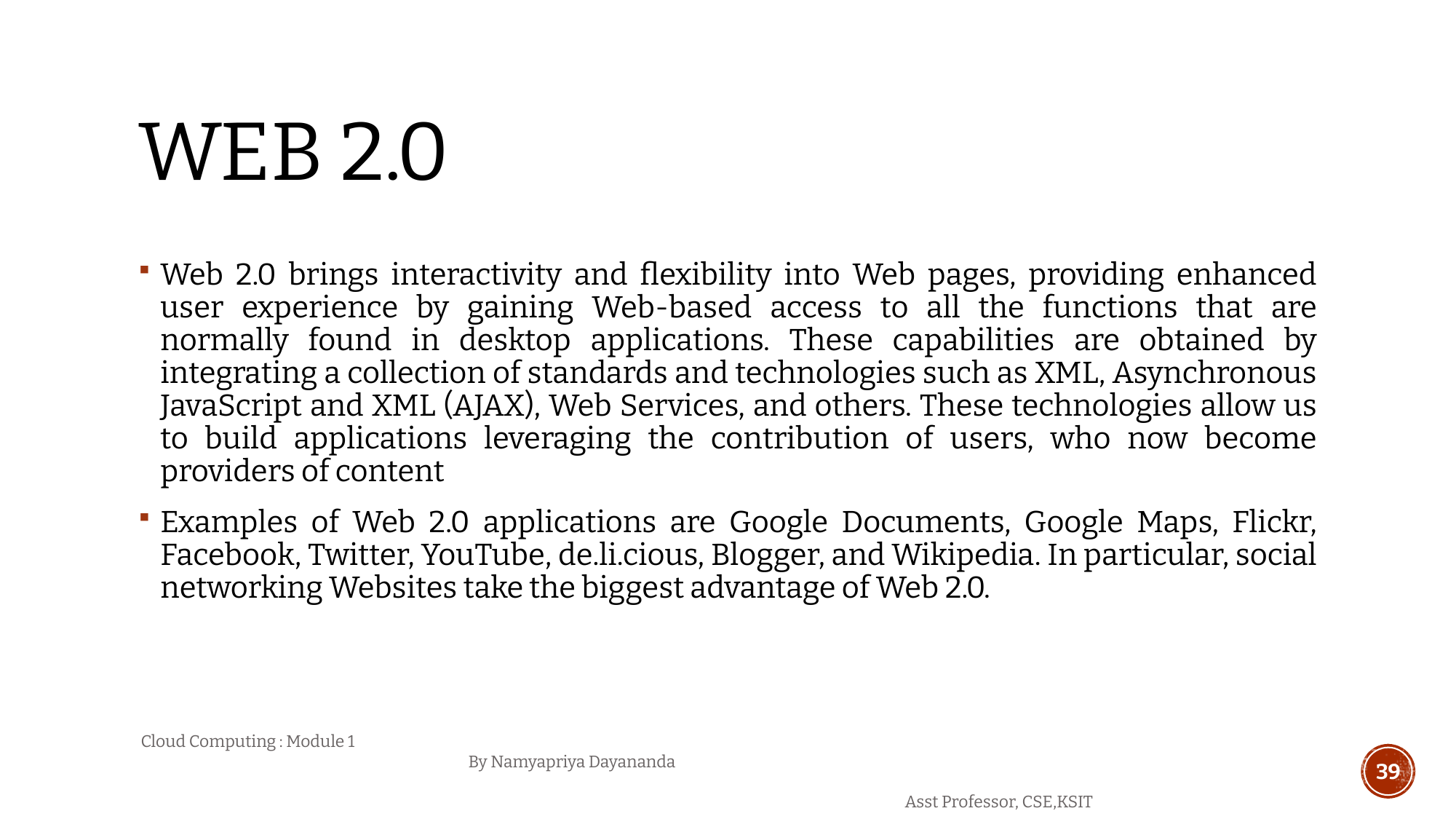

# Web 2.0
Web 2.0 brings interactivity and flexibility into Web pages, providing enhanced user experience by gaining Web-based access to all the functions that are normally found in desktop applications. These capabilities are obtained by integrating a collection of standards and technologies such as XML, Asynchronous JavaScript and XML (AJAX), Web Services, and others. These technologies allow us to build applications leveraging the contribution of users, who now become providers of content
Examples of Web 2.0 applications are Google Documents, Google Maps, Flickr, Facebook, Twitter, YouTube, de.li.cious, Blogger, and Wikipedia. In particular, social networking Websites take the biggest advantage of Web 2.0.

Cloud Computing : Module 1                                             										By Namyapriya Dayananda
																	Asst Professor, CSE,KSIT
39